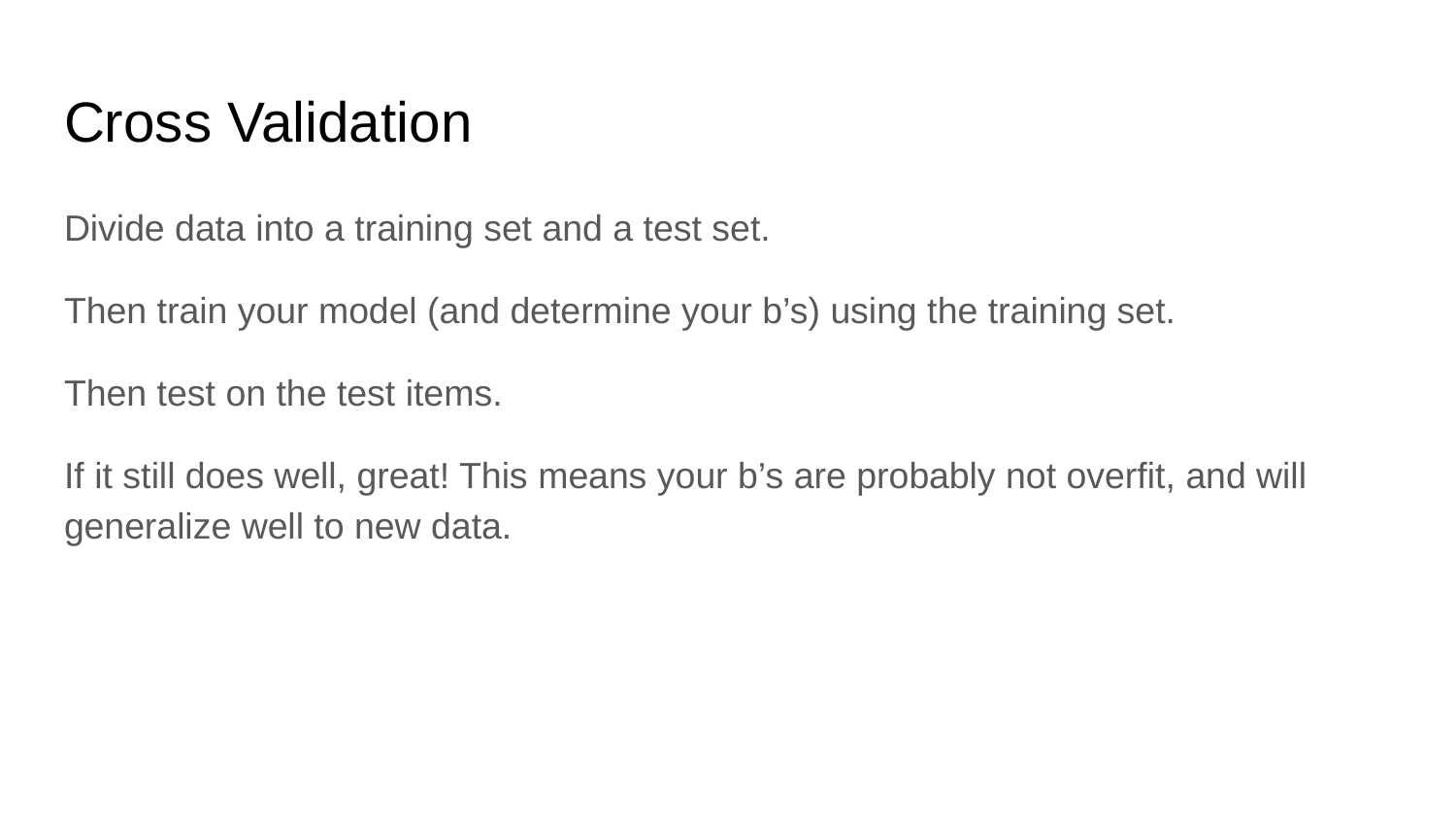

# Cross Validation
Divide data into a training set and a test set.
Then train your model (and determine your b’s) using the training set.
Then test on the test items.
If it still does well, great! This means your b’s are probably not overfit, and will generalize well to new data.